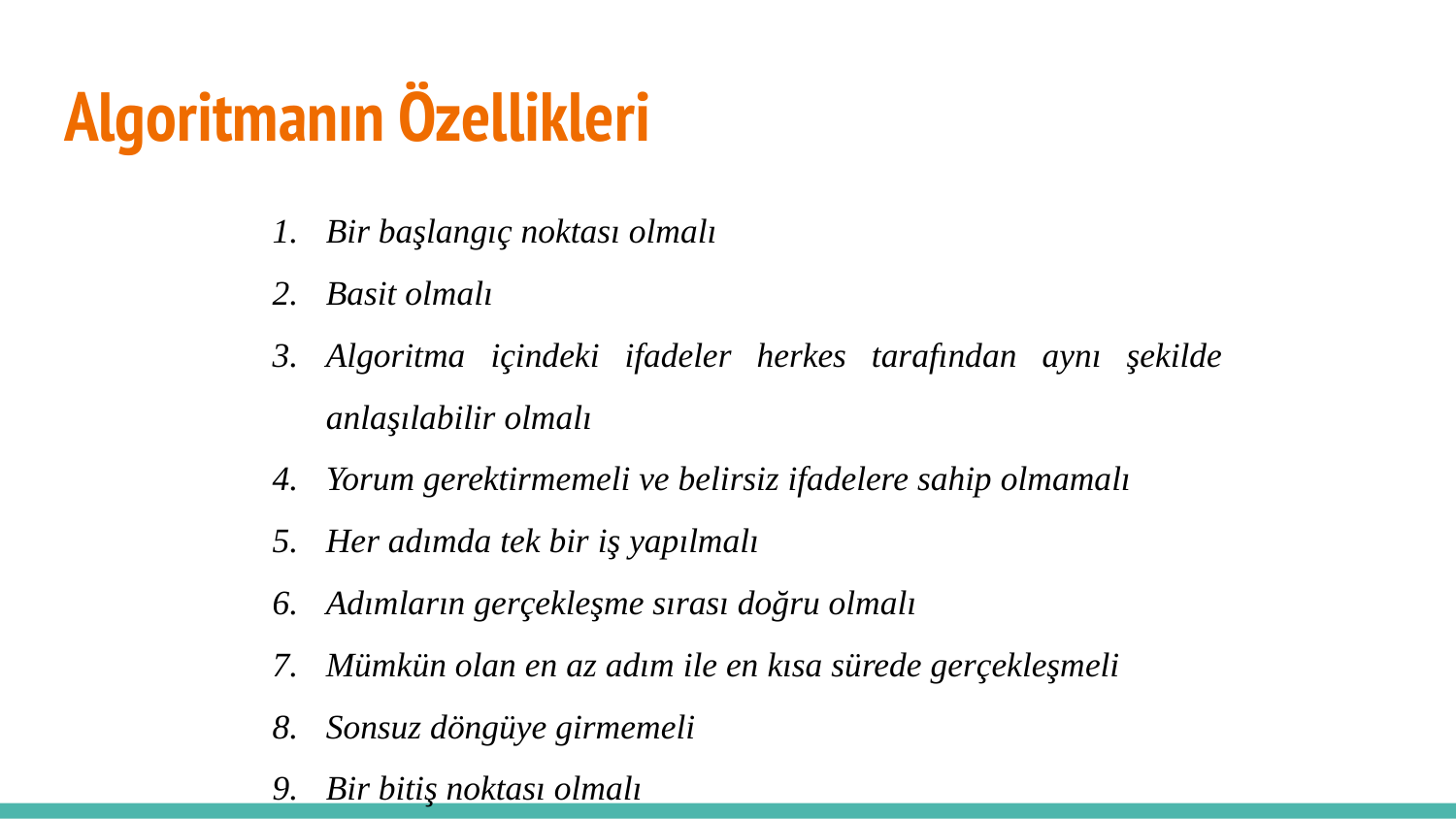

# Algoritmanın Özellikleri

Algoritmanın Özellikleri
Bir başlangıç noktası olmalı
Basit olmalı
Algoritma içindeki ifadeler herkes tarafından aynı şekilde anlaşılabilir olmalı
Yorum gerektirmemeli ve belirsiz ifadelere sahip olmamalı
Her adımda tek bir iş yapılmalı
Adımların gerçekleşme sırası doğru olmalı
Mümkün olan en az adım ile en kısa sürede gerçekleşmeli
Sonsuz döngüye girmemeli
Bir bitiş noktası olmalı